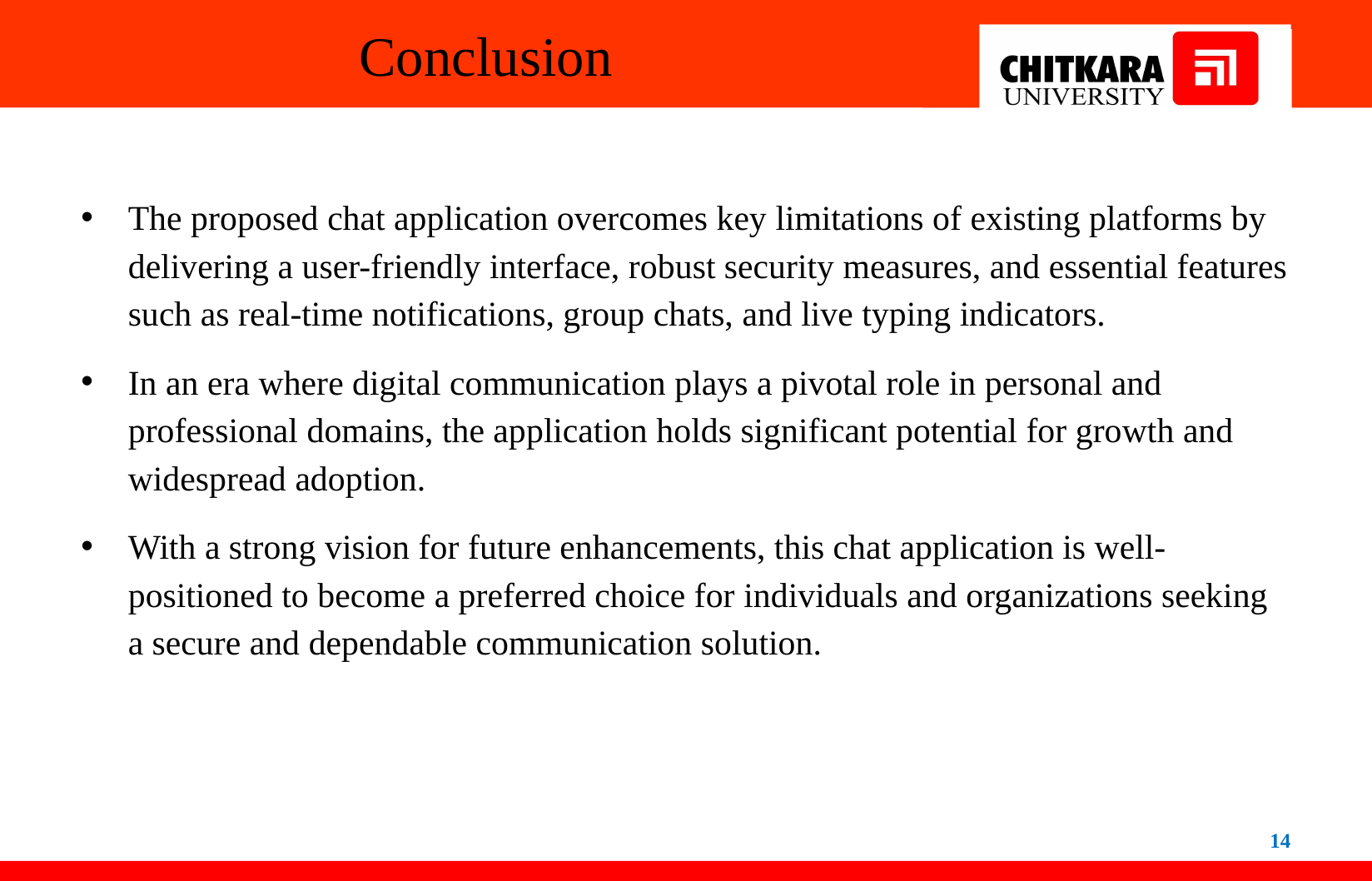

# Conclusion
The proposed chat application overcomes key limitations of existing platforms by delivering a user-friendly interface, robust security measures, and essential features such as real-time notifications, group chats, and live typing indicators.
In an era where digital communication plays a pivotal role in personal and professional domains, the application holds significant potential for growth and widespread adoption.
With a strong vision for future enhancements, this chat application is well-positioned to become a preferred choice for individuals and organizations seeking a secure and dependable communication solution.
14